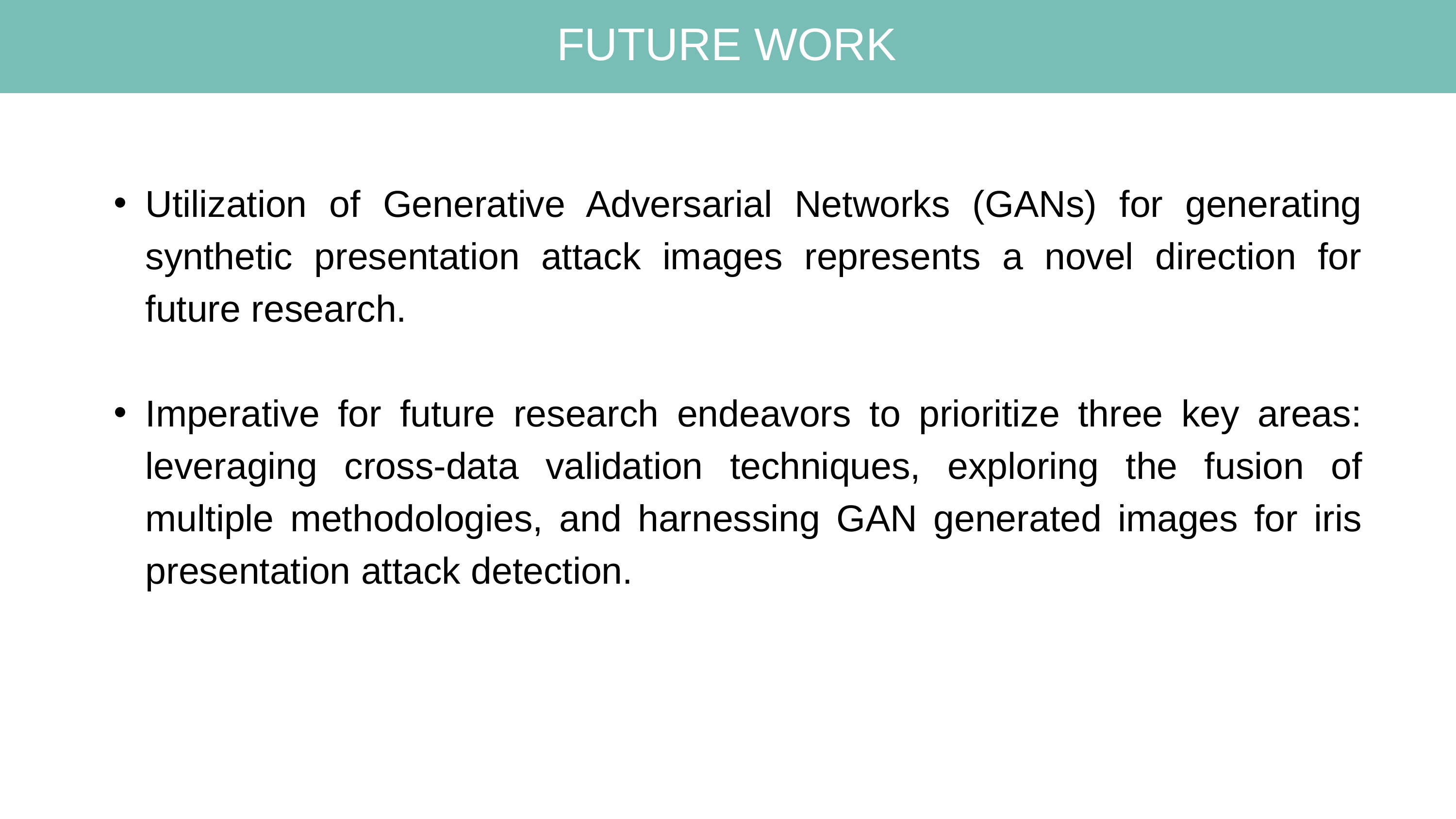

FUTURE WORK
Utilization of Generative Adversarial Networks (GANs) for generating synthetic presentation attack images represents a novel direction for future research.

Imperative for future research endeavors to prioritize three key areas: leveraging cross-data validation techniques, exploring the fusion of multiple methodologies, and harnessing GAN generated images for iris presentation attack detection.